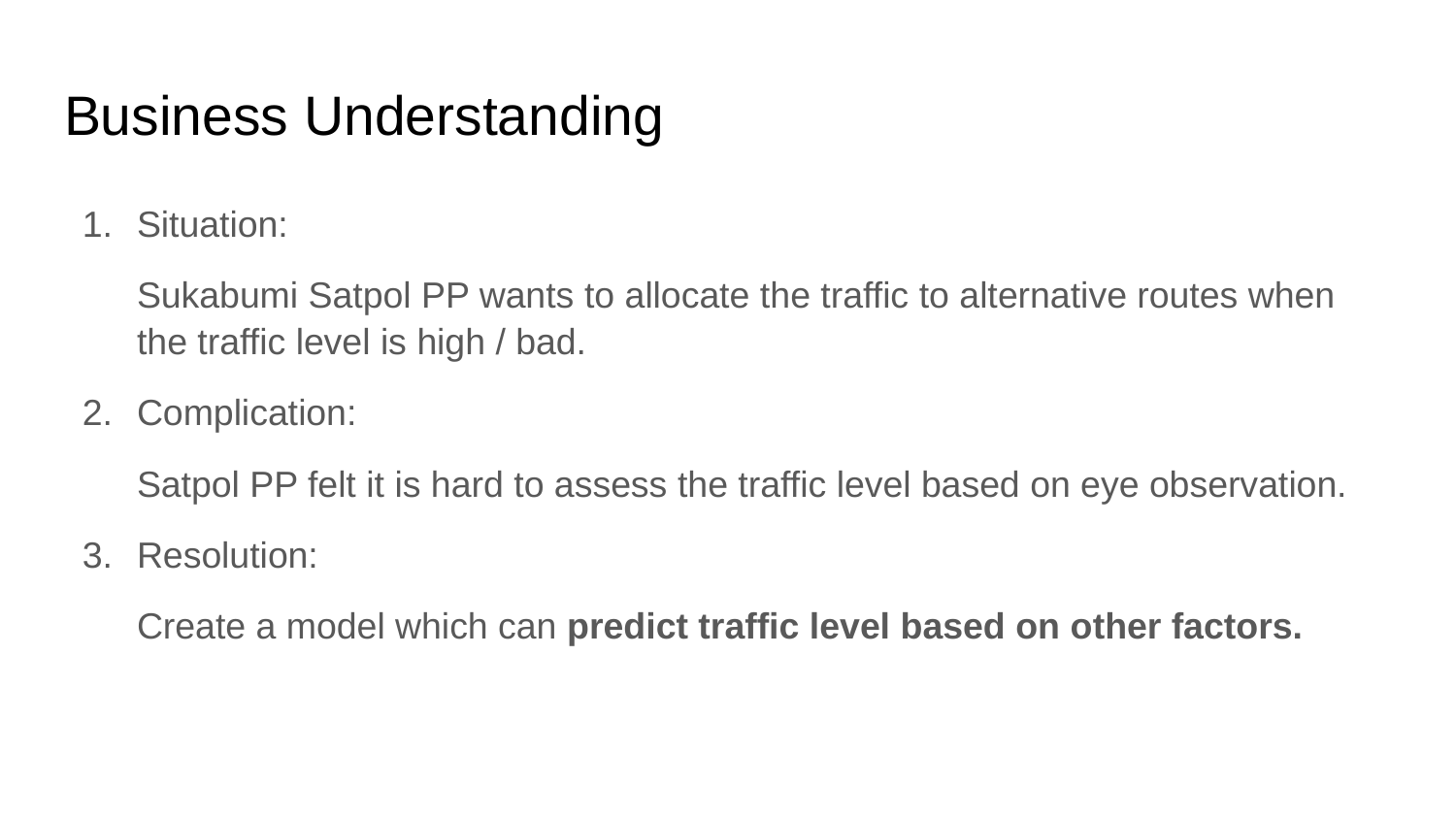

# Business Understanding
Situation:
Sukabumi Satpol PP wants to allocate the traffic to alternative routes when the traffic level is high / bad.
Complication:
Satpol PP felt it is hard to assess the traffic level based on eye observation.
Resolution:
Create a model which can predict traffic level based on other factors.